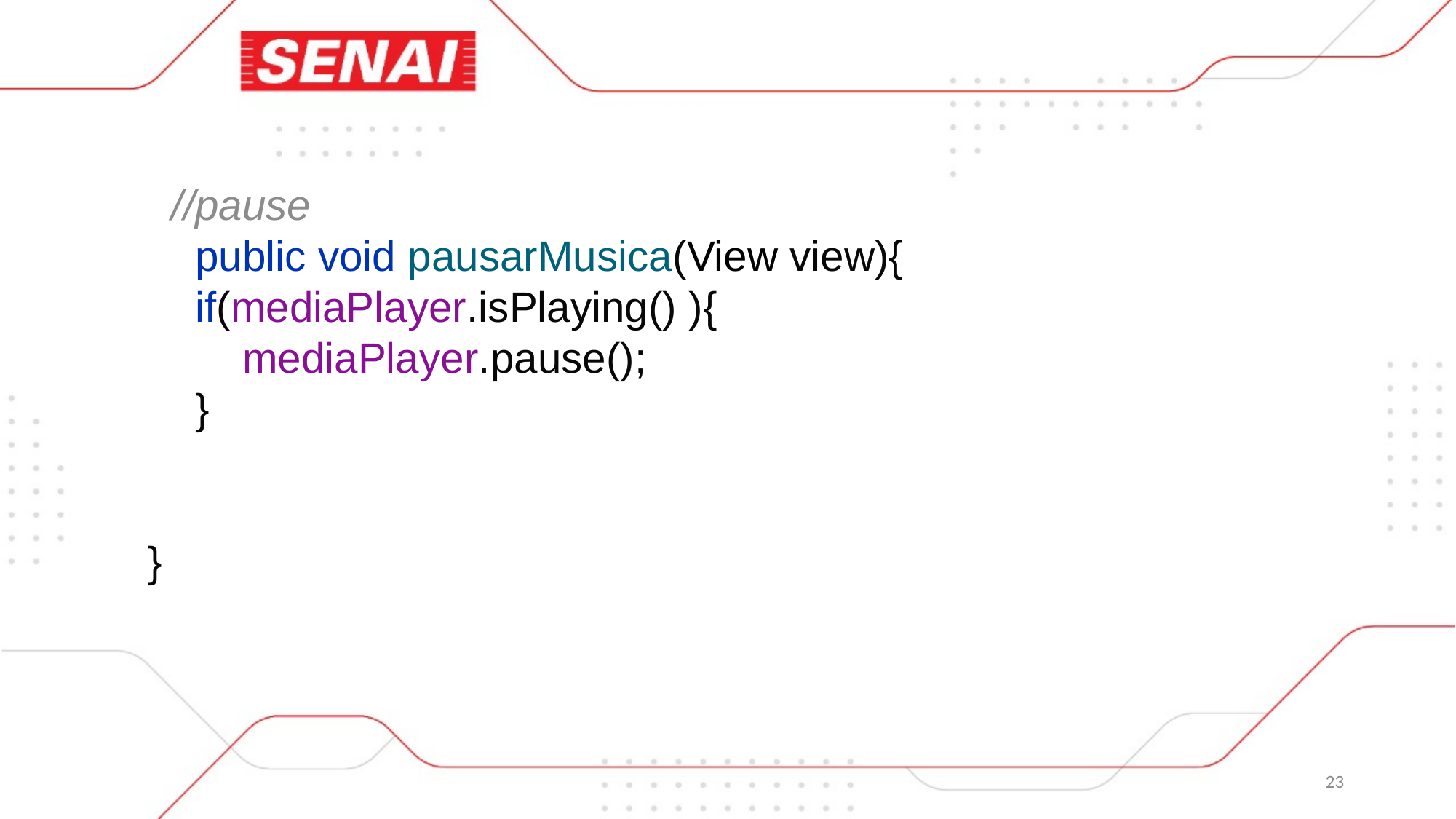

//pause
    public void pausarMusica(View view){
    if(mediaPlayer.isPlaying() ){
        mediaPlayer.pause();
    }
}
23